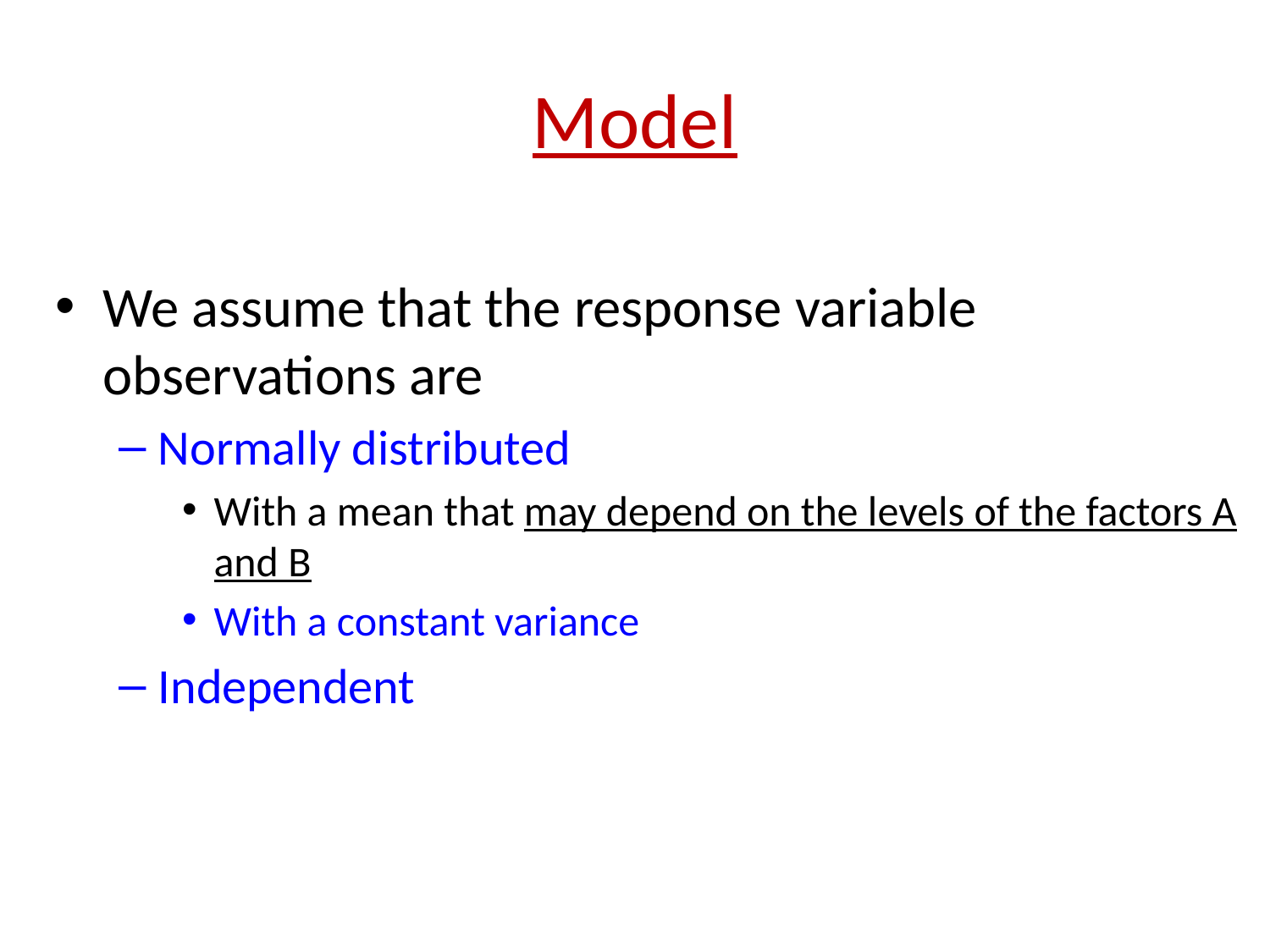

# Model
We assume that the response variable observations are
Normally distributed
With a mean that may depend on the levels of the factors A and B
With a constant variance
Independent